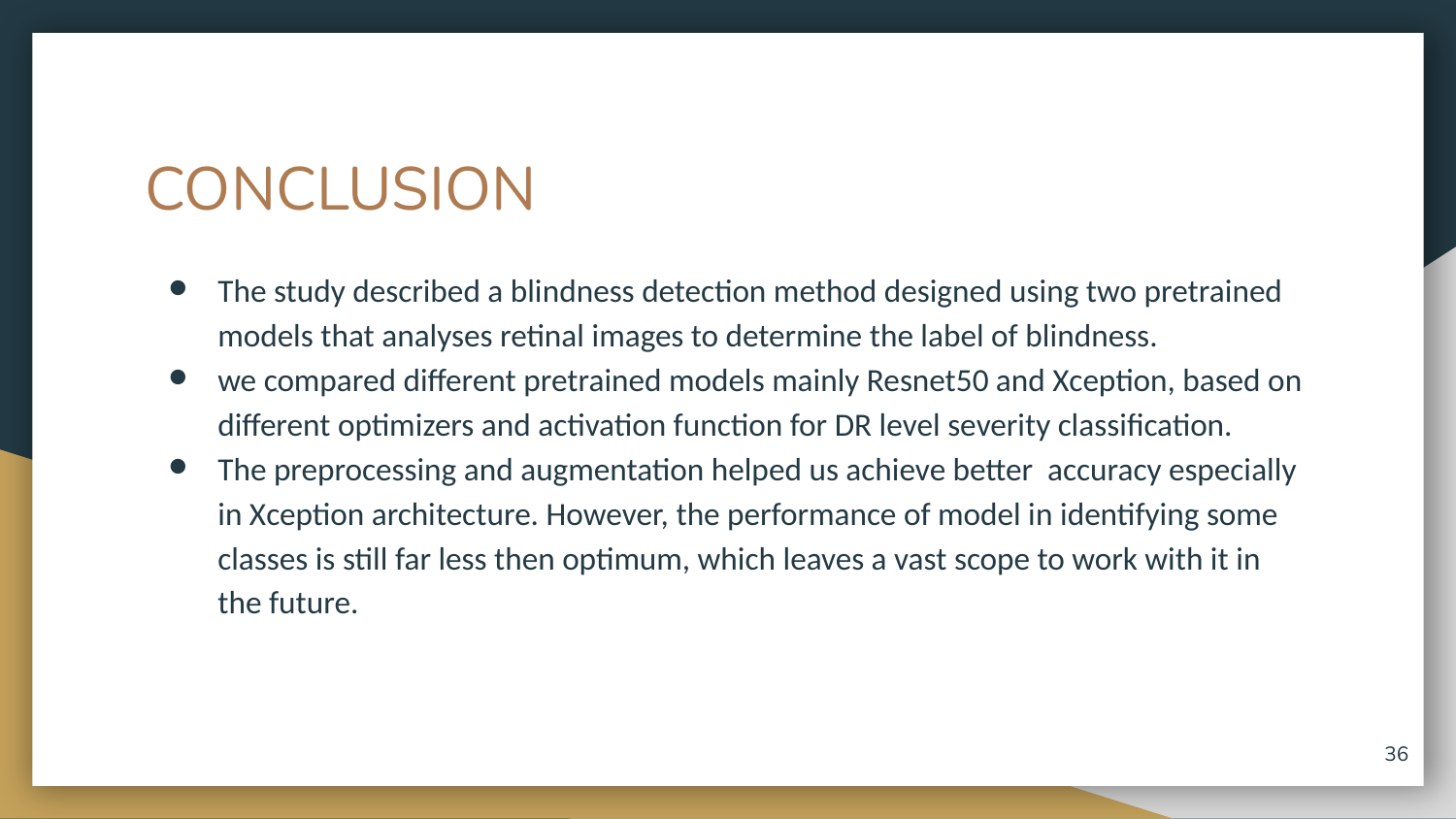

# CONCLUSION
The study described a blindness detection method designed using two pretrained models that analyses retinal images to determine the label of blindness.
we compared different pretrained models mainly Resnet50 and Xception, based on different optimizers and activation function for DR level severity classification.
The preprocessing and augmentation helped us achieve better  accuracy especially in Xception architecture. However, the performance of model in identifying some classes is still far less then optimum, which leaves a vast scope to work with it in the future.
36